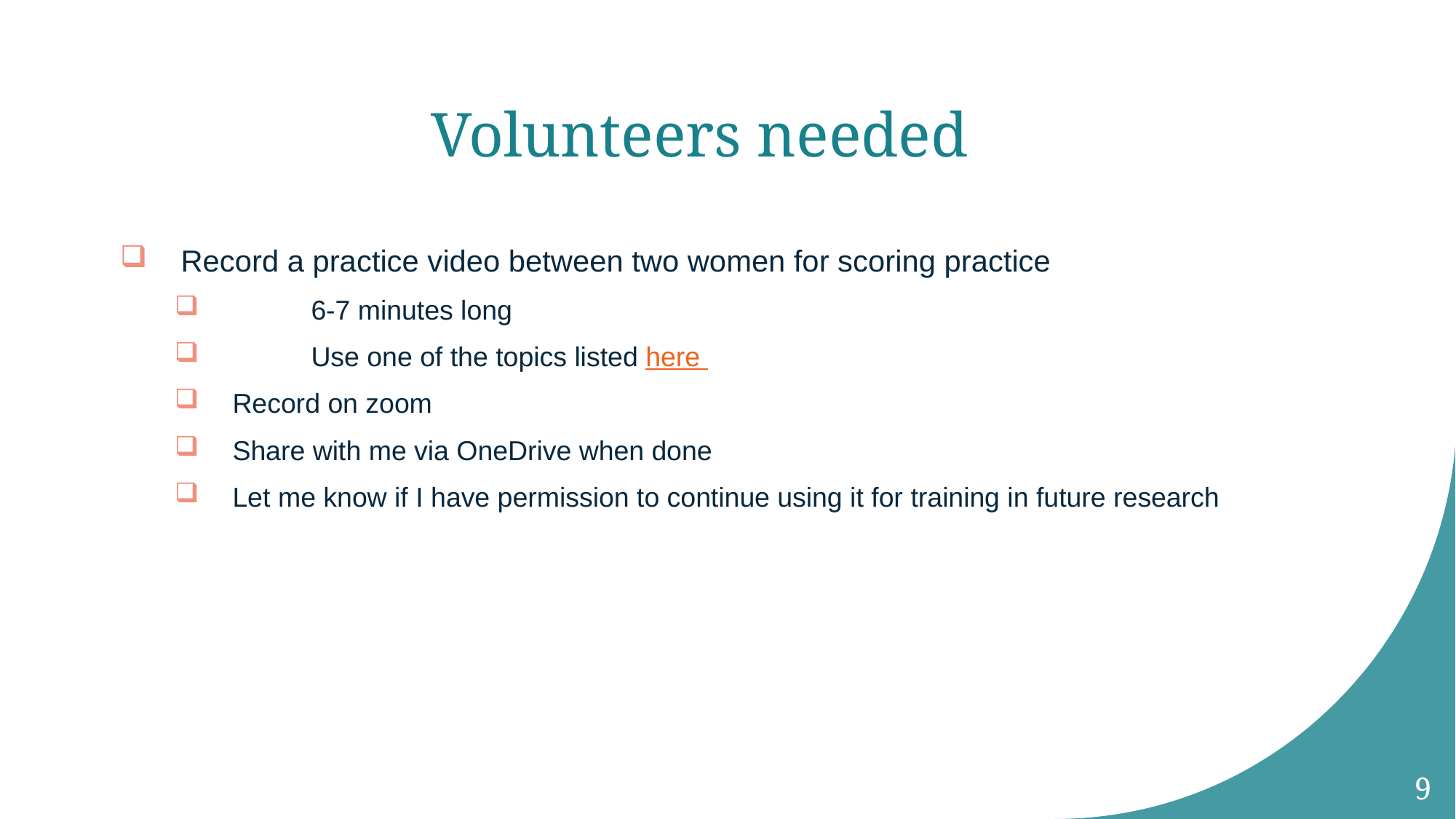

# Volunteers needed
    Record a practice video between two women for scoring practice
	6-7 minutes long
	Use one of the topics listed here
    Record on zoom
    Share with me via OneDrive when done
    Let me know if I have permission to continue using it for training in future research

9